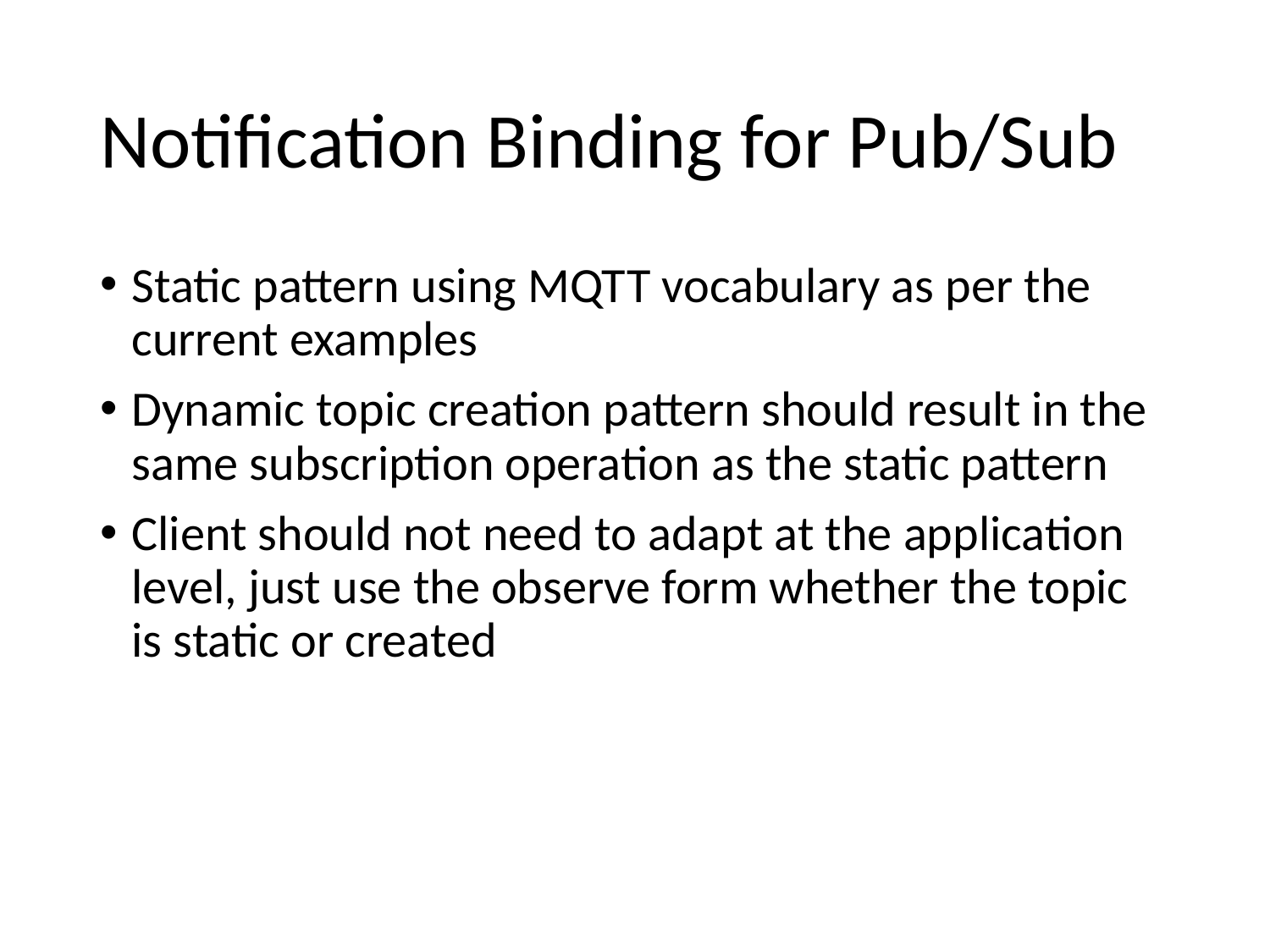

# Notification Binding for Pub/Sub
Static pattern using MQTT vocabulary as per the current examples
Dynamic topic creation pattern should result in the same subscription operation as the static pattern
Client should not need to adapt at the application level, just use the observe form whether the topic is static or created